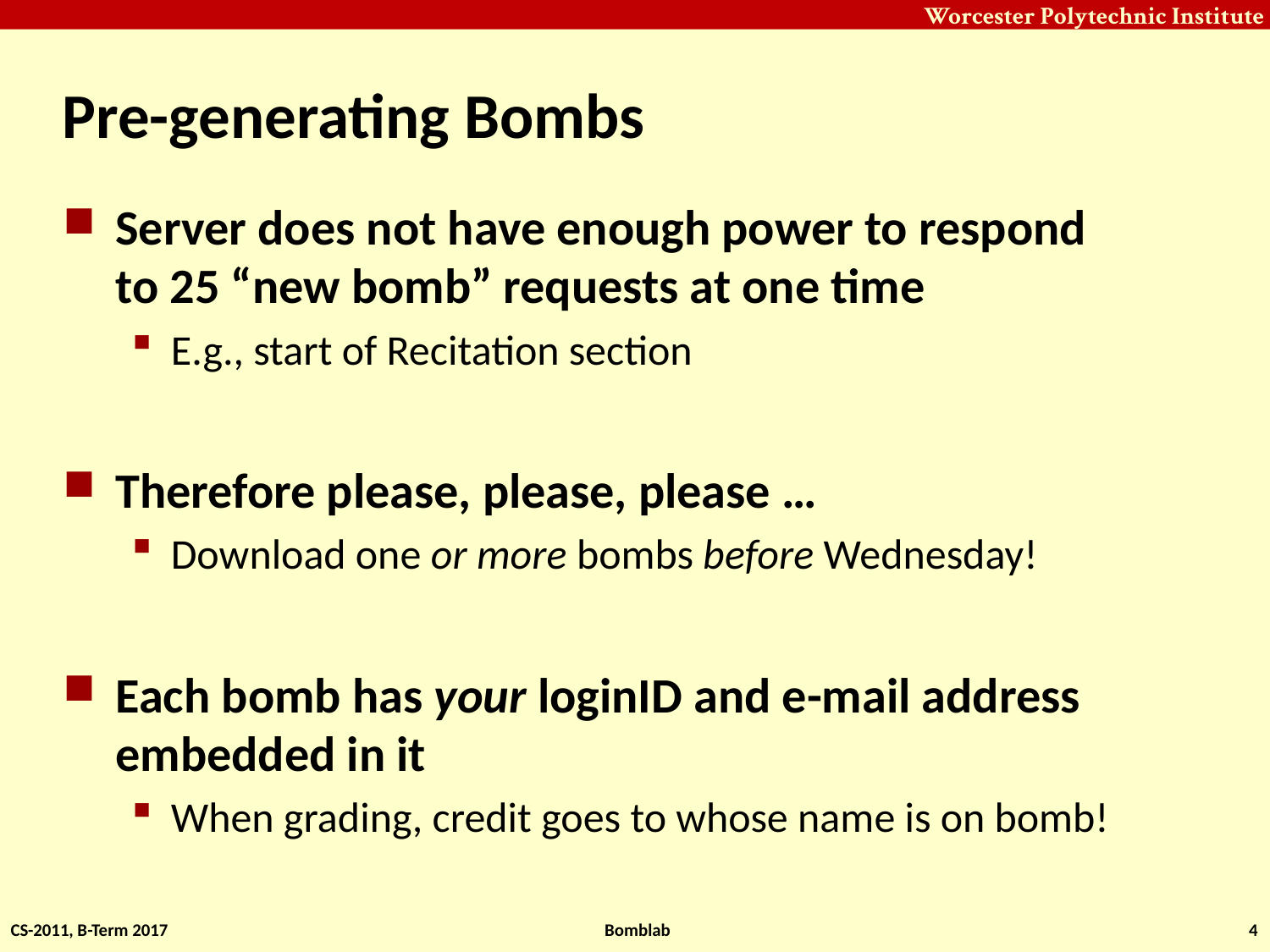

# Pre-generating Bombs
Server does not have enough power to respond to 25 “new bomb” requests at one time
E.g., start of Recitation section

Therefore please, please, please …
Download one or more bombs before Wednesday!

Each bomb has your loginID and e-mail address embedded in it
When grading, credit goes to whose name is on bomb!
CS-2011, B-Term 2017
Bomblab
4